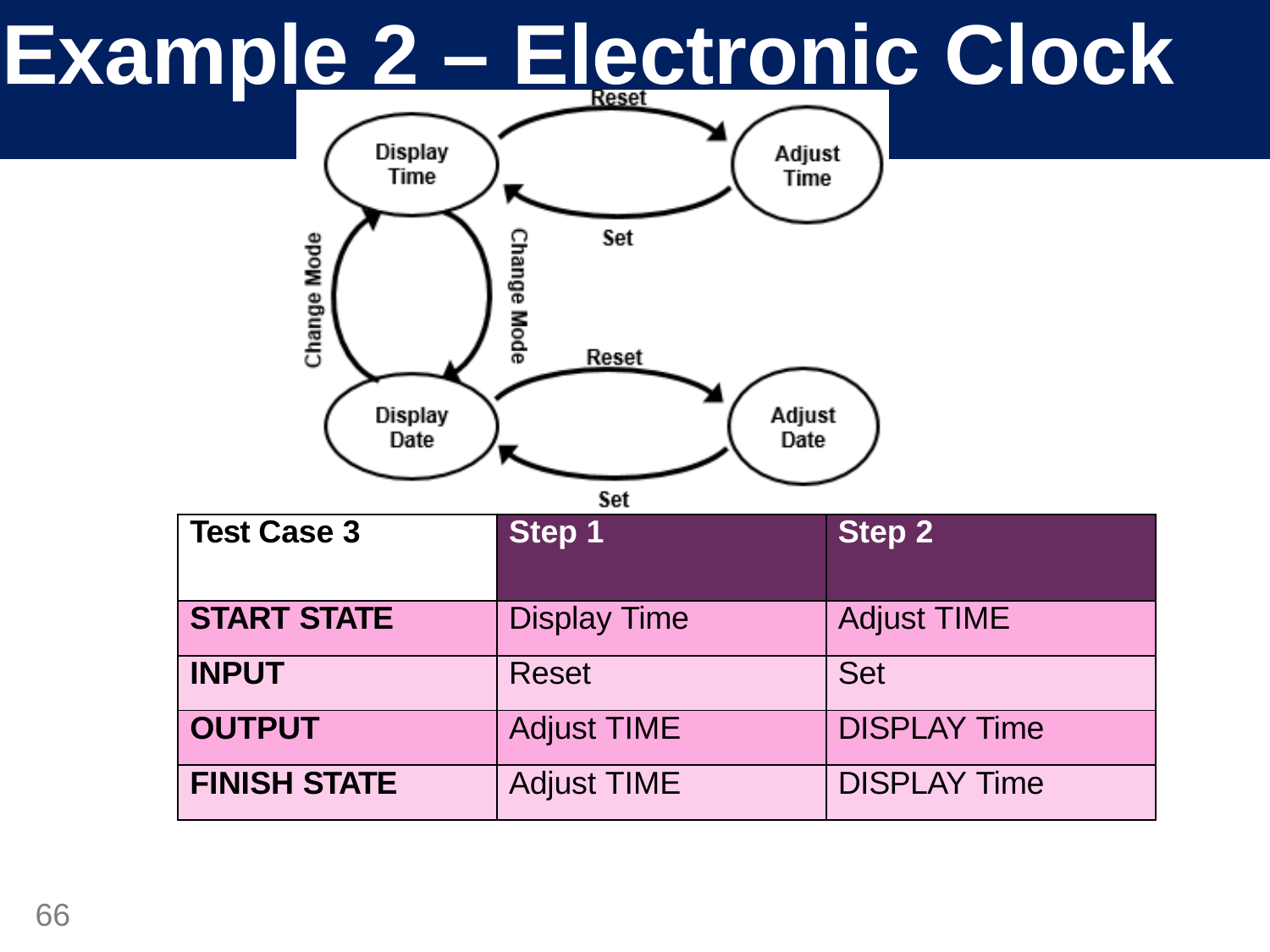

# Example 2 – Electronic Clock

| Test Case 3 | Step 1 | Step 2 |
| --- | --- | --- |
| START STATE | Display Time | Adjust TIME |
| INPUT | Reset | Set |
| OUTPUT | Adjust TIME | DISPLAY Time |
| FINISH STATE | Adjust TIME | DISPLAY Time |

66